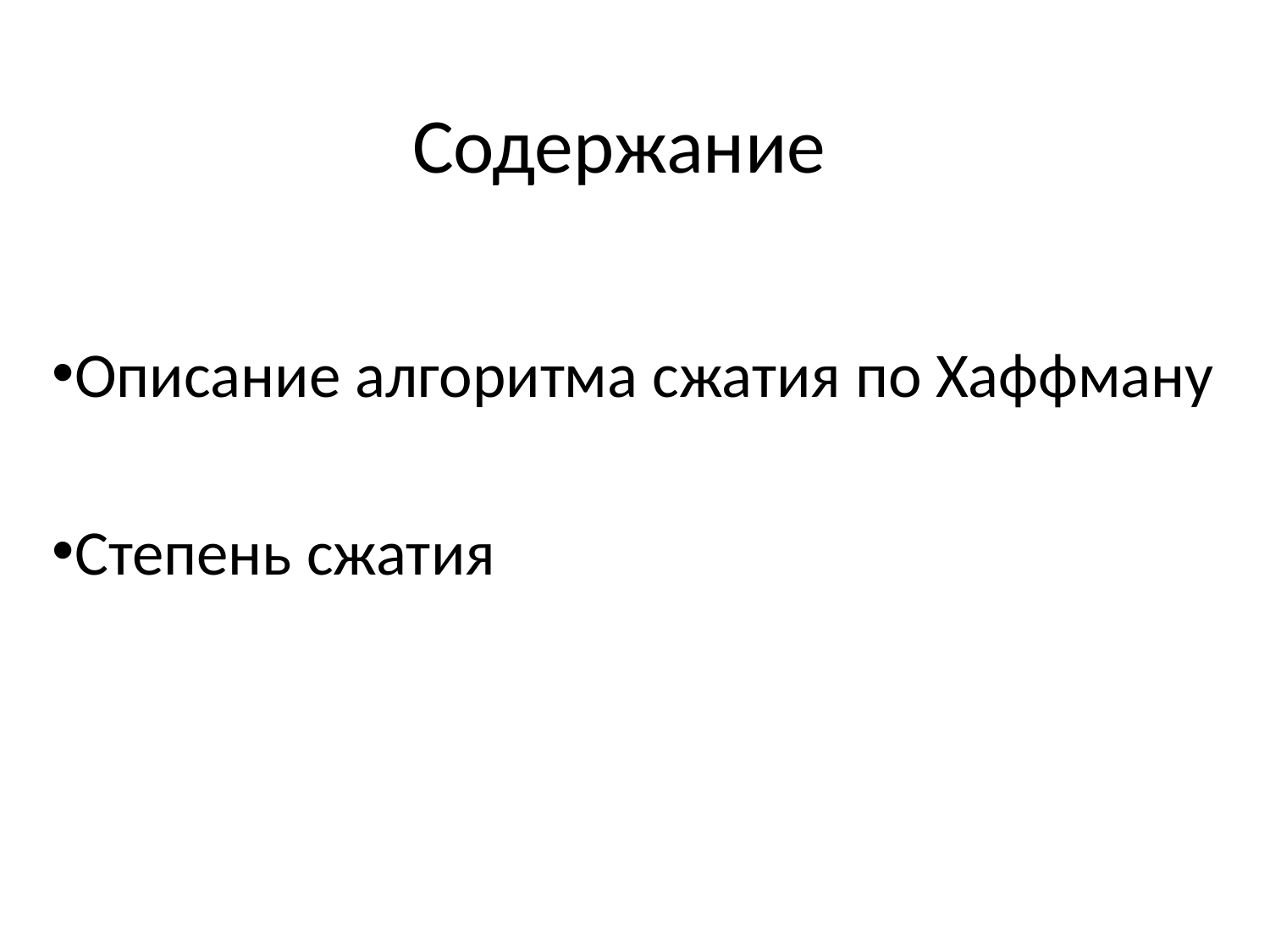

# Содержание
Описание алгоритма сжатия по Хаффману

Степень сжатия